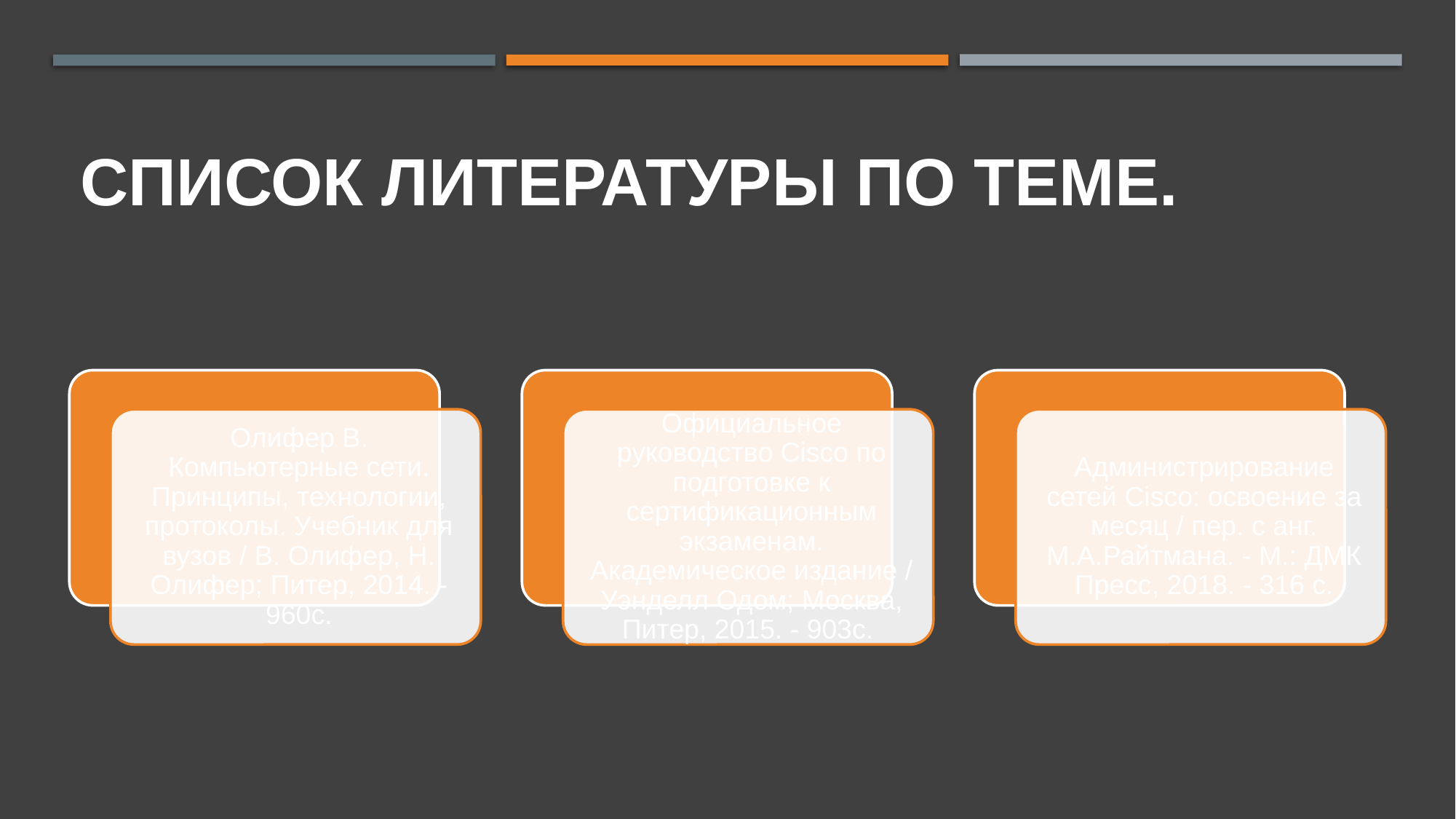

# Список литературы по теме.
Олифер В. Компьютерные сети. Принципы, технологии, протоколы. Учебник для вузов / В. Олифер, Н. Олифер; Питер, 2014. - 960с.
Официальное руководство Cisco по подготовке к сертификационным экзаменам. Академическое издание / Уэнделл Одом; Москва, Питер, 2015. - 903с.
Администрирование сетей Cisco: освоение за месяц / пер. с анг. М.А.Райтмана. - М.: ДМК Пресс, 2018. - 316 с.